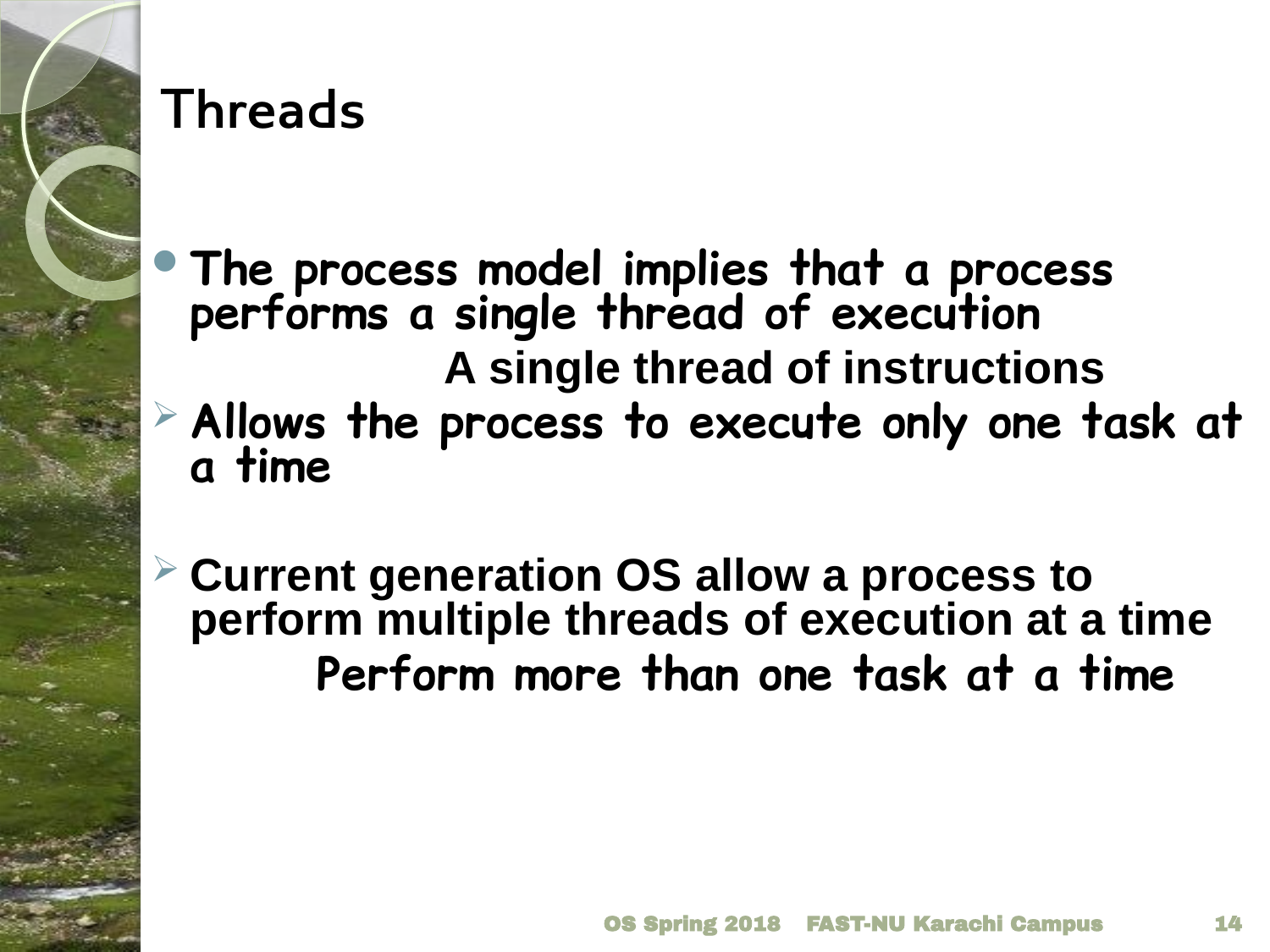

# Threads
The process model implies that a process performs a single thread of execution
			A single thread of instructions
Allows the process to execute only one task at a time

Current generation OS allow a process to perform multiple threads of execution at a time
		Perform more than one task at a time
OS Spring 2018
FAST-NU Karachi Campus
14